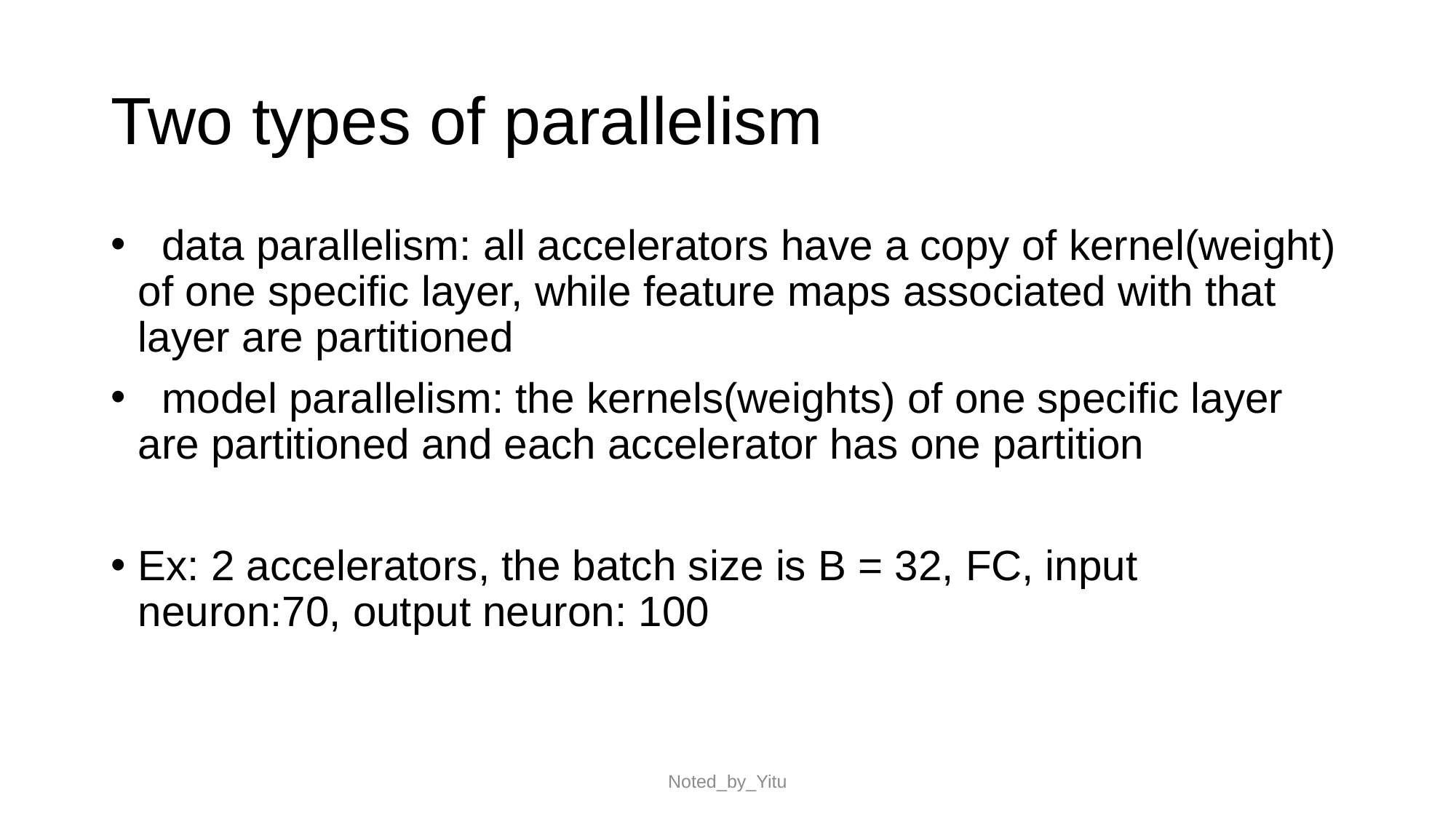

# Two types of parallelism
  data parallelism: all accelerators have a copy of kernel(weight) of one specific layer, while feature maps associated with that layer are partitioned
  model parallelism: the kernels(weights) of one specific layer are partitioned and each accelerator has one partition

Ex: 2 accelerators, the batch size is B = 32, FC, input neuron:70, output neuron: 100

Noted_by_Yitu